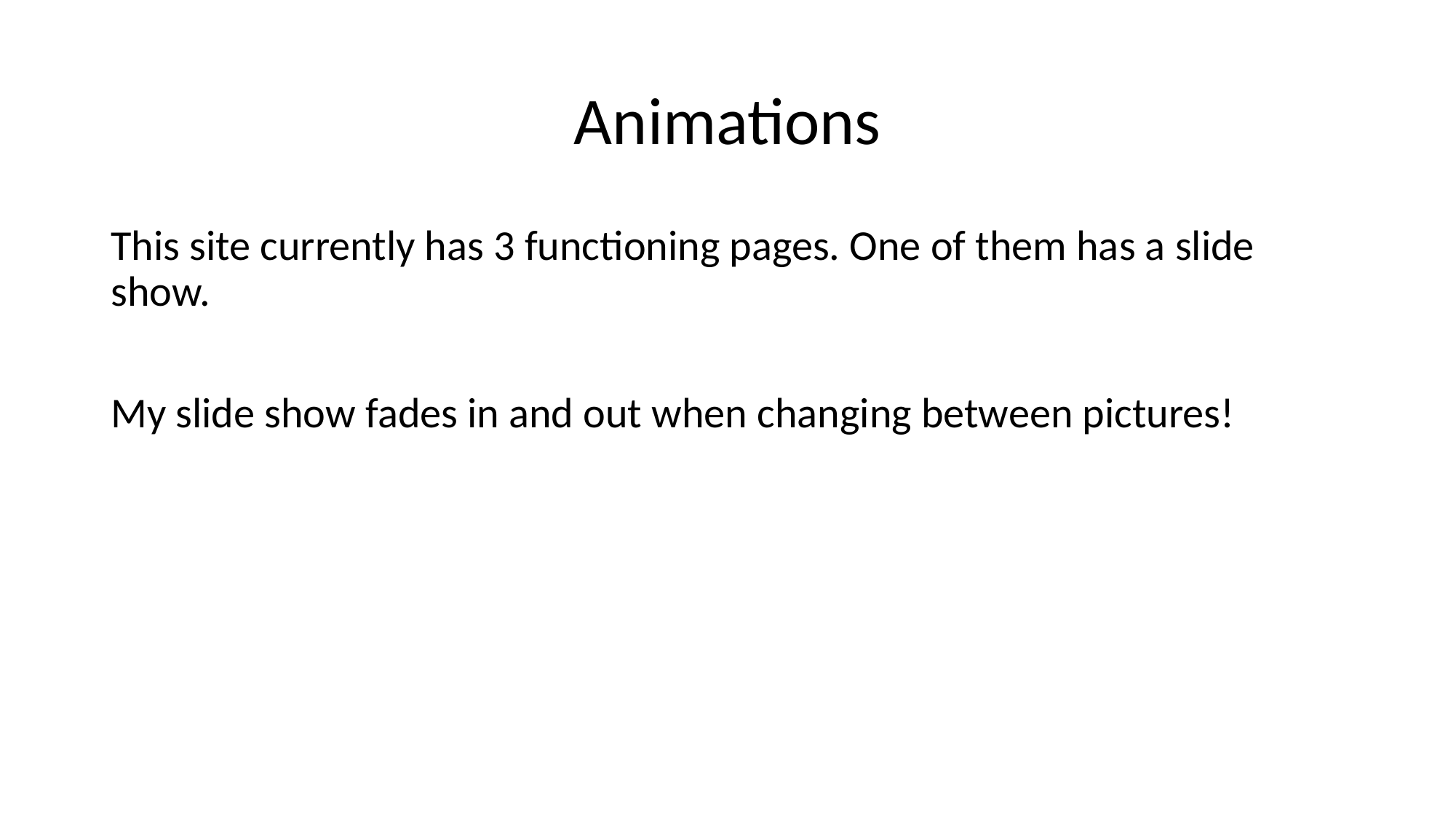

# Animations
This site currently has 3 functioning pages. One of them has a slide show.

My slide show fades in and out when changing between pictures!